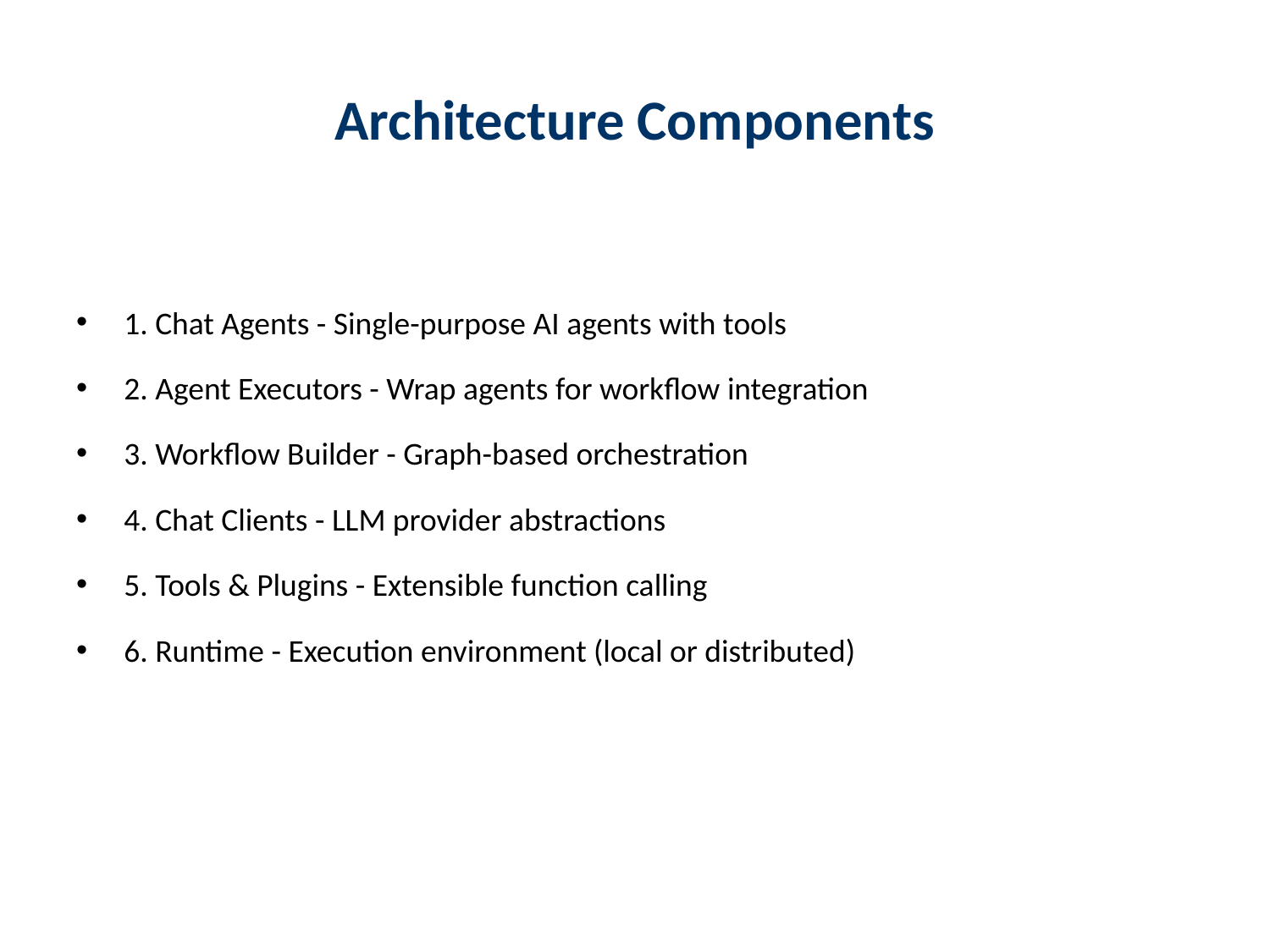

# Architecture Components

1. Chat Agents - Single-purpose AI agents with tools
2. Agent Executors - Wrap agents for workflow integration
3. Workflow Builder - Graph-based orchestration
4. Chat Clients - LLM provider abstractions
5. Tools & Plugins - Extensible function calling
6. Runtime - Execution environment (local or distributed)